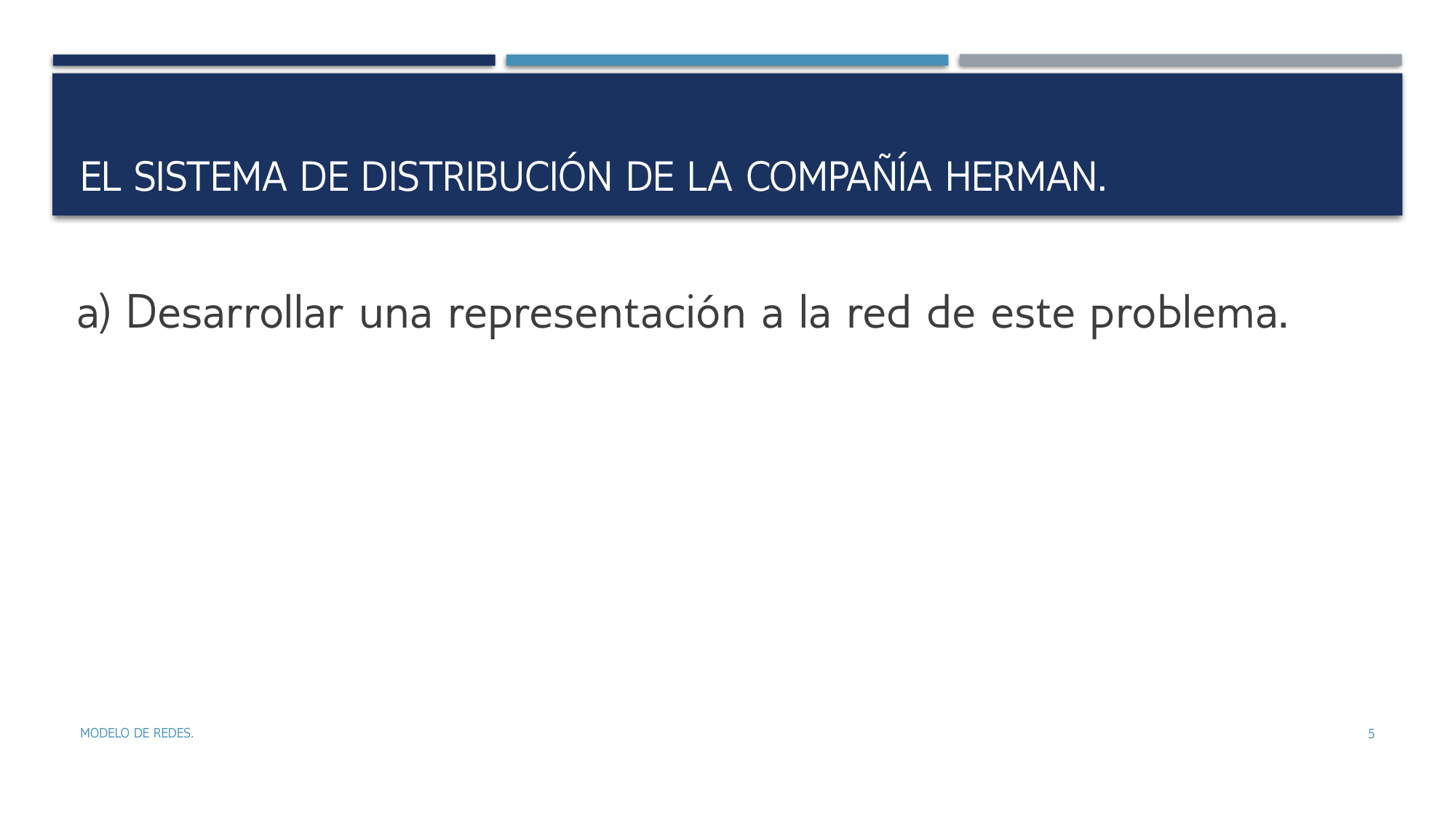

# El sistema de distribución de la Compañía Herman.
a) Desarrollar una representación a la red de este problema.
Modelo de Redes.
5